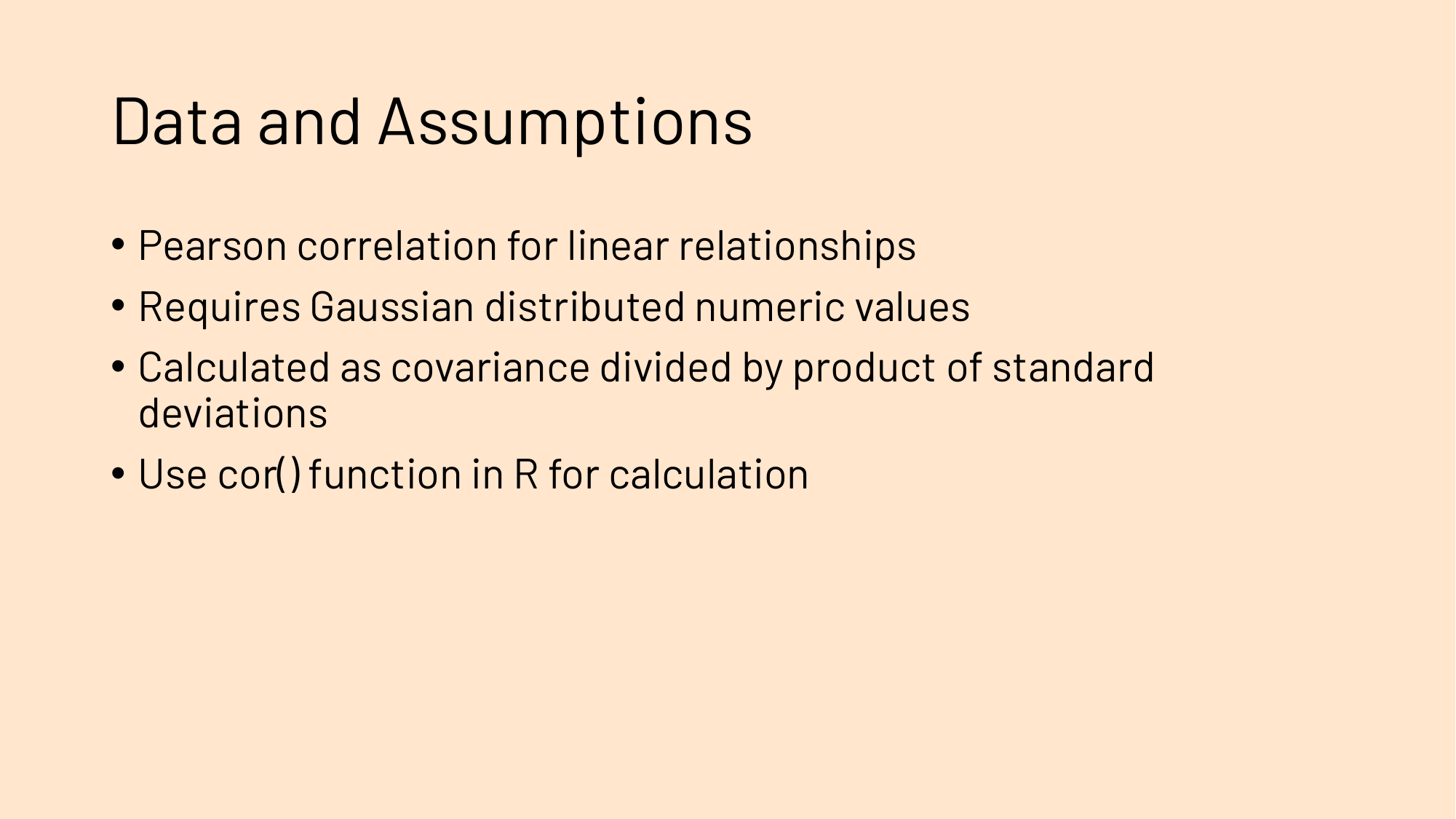

# Data and Assumptions
Pearson correlation for linear relationships
Requires Gaussian distributed numeric values
Calculated as covariance divided by product of standard deviations
Use cor() function in R for calculation